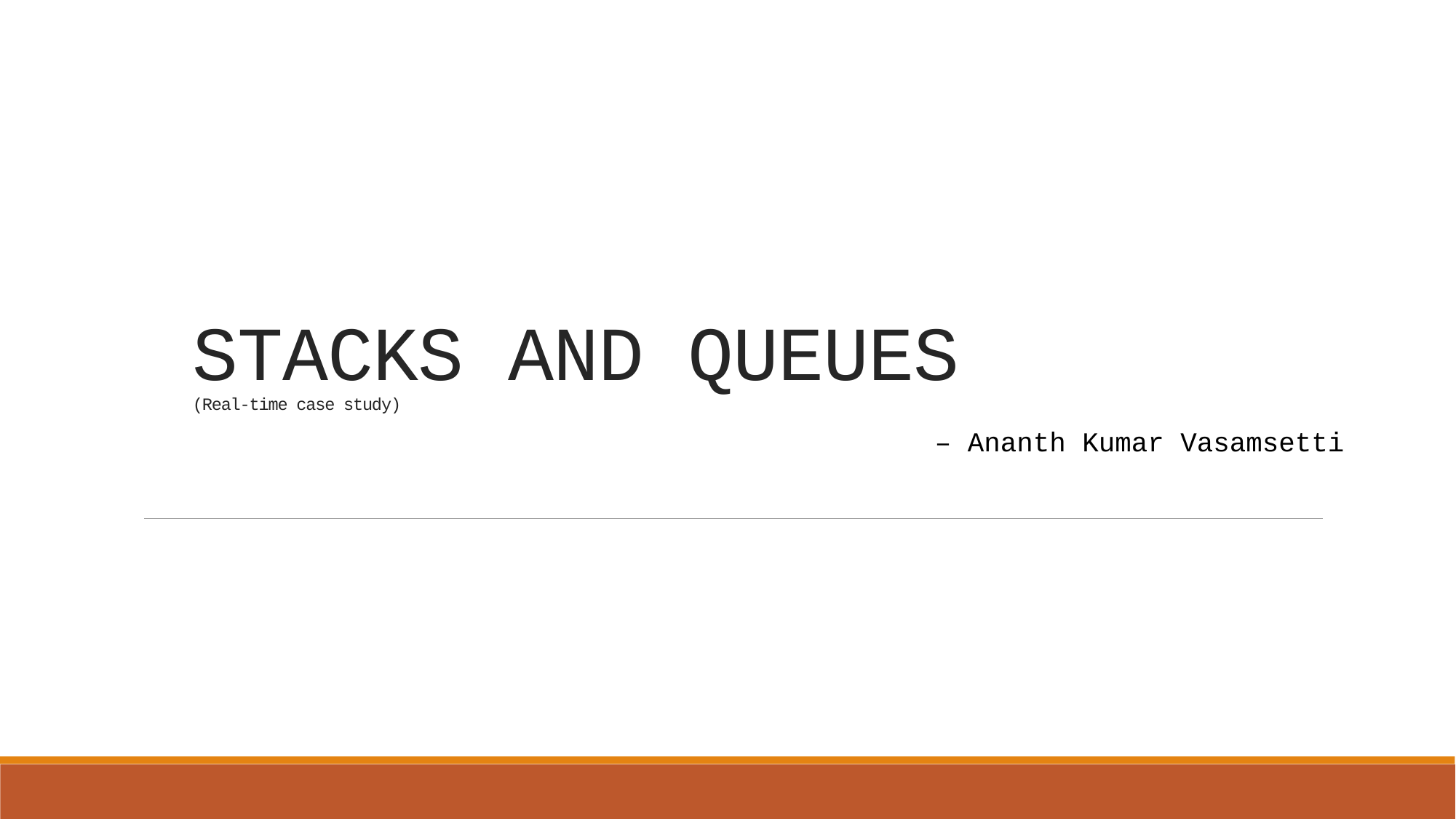

# STACKS AND QUEUES (Real-time case study)
– Ananth Kumar Vasamsetti